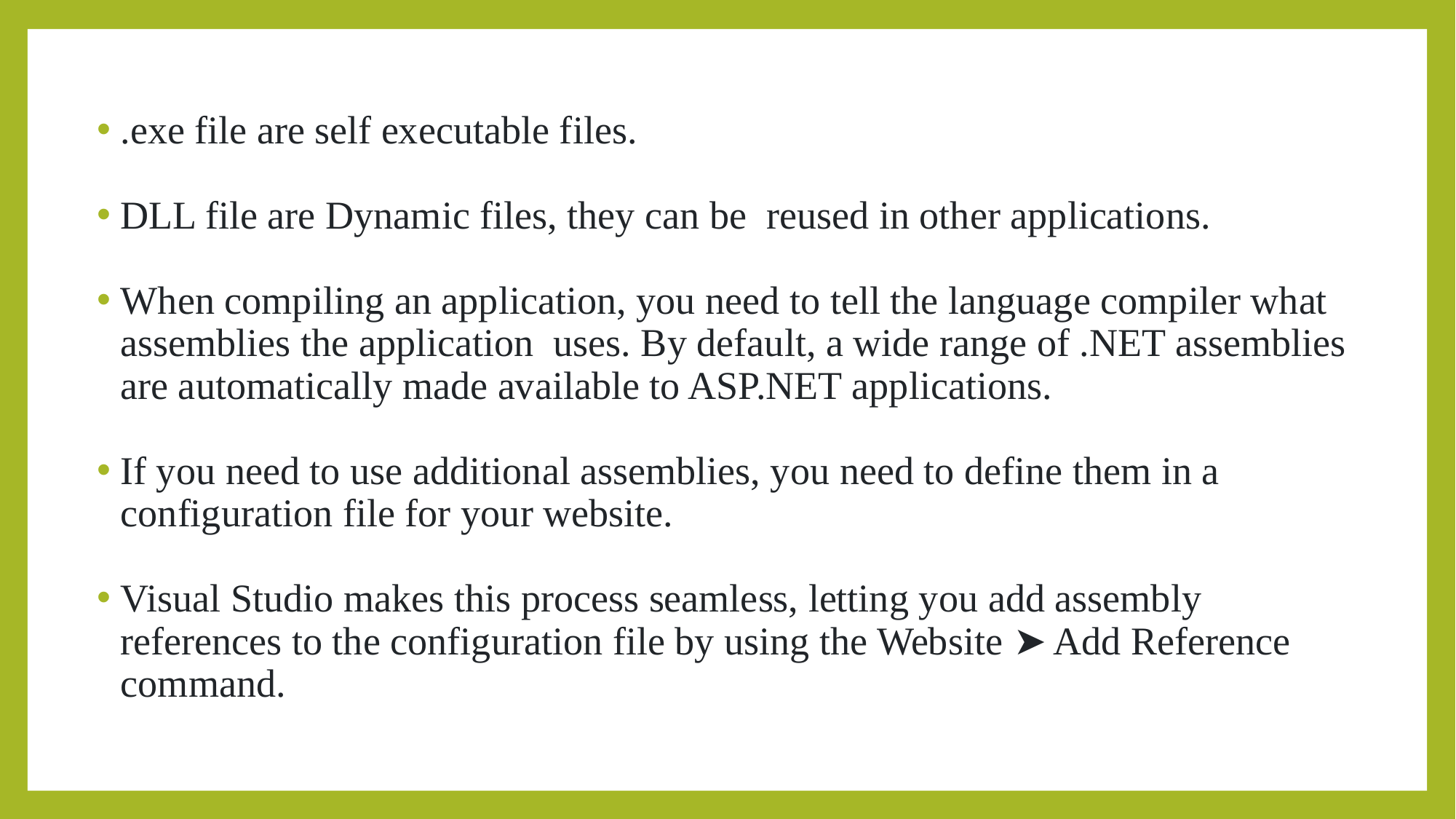

.exe file are self executable files.

DLL file are Dynamic files, they can be  reused in other applications.

When compiling an application, you need to tell the language compiler what assemblies the application  uses. By default, a wide range of .NET assemblies are automatically made available to ASP.NET applications.

If you need to use additional assemblies, you need to define them in a configuration file for your website.

Visual Studio makes this process seamless, letting you add assembly references to the configuration file by using the Website ➤ Add Reference command.